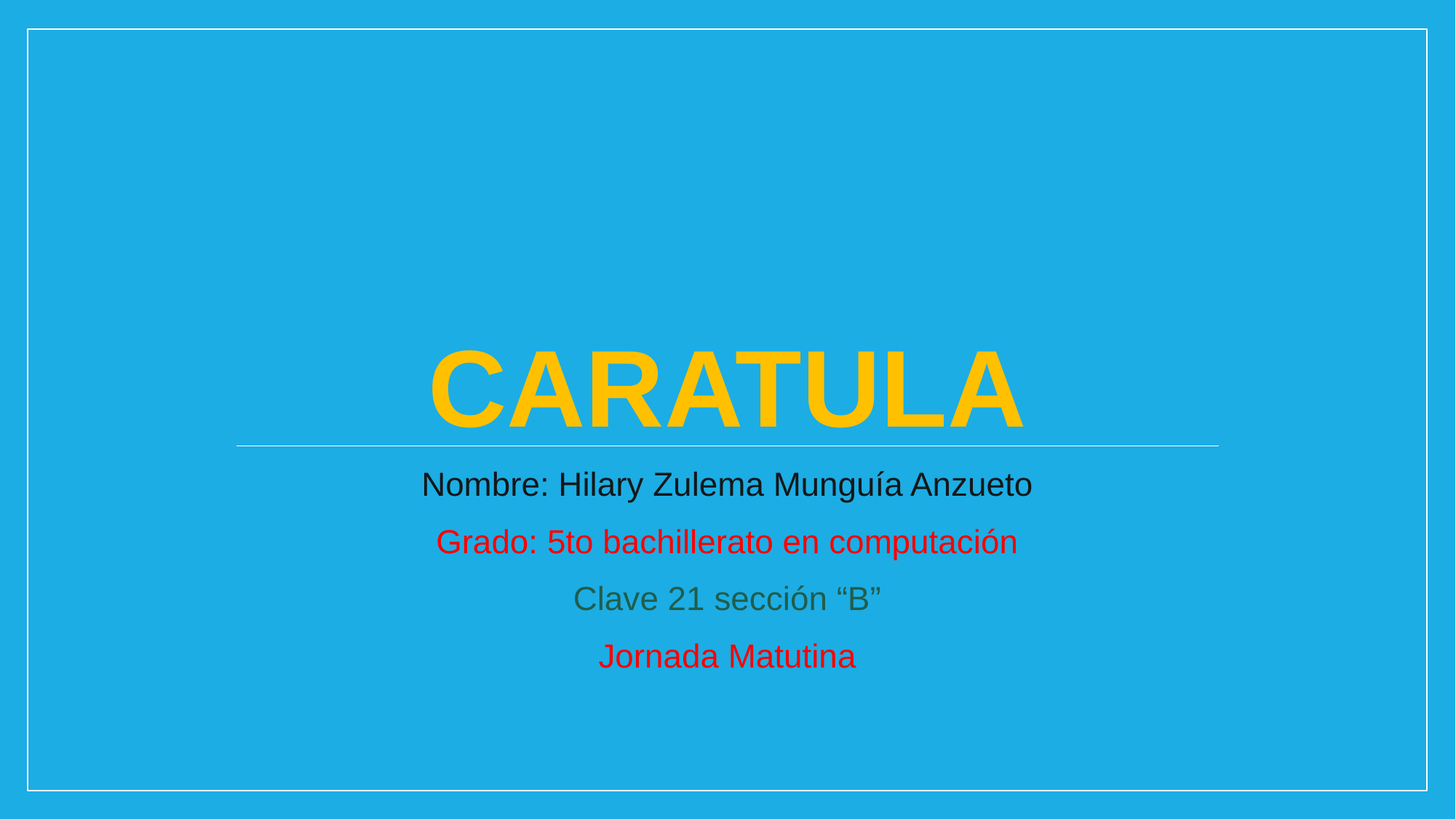

# Caratula
Nombre: Hilary Zulema Munguía Anzueto
Grado: 5to bachillerato en computación
Clave 21 sección “B”
Jornada Matutina